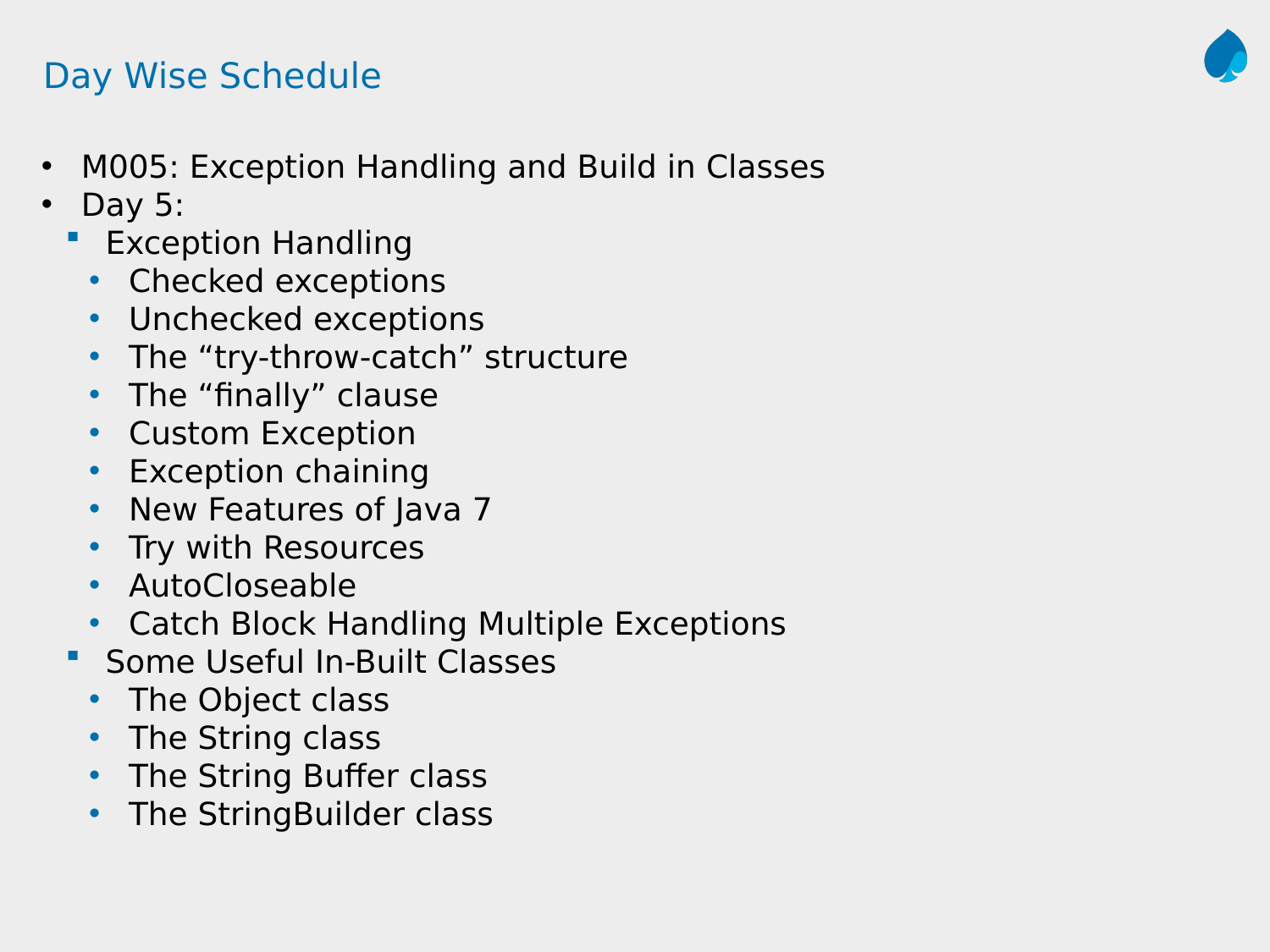

# Day Wise Schedule
M005: Exception Handling and Build in Classes
Day 5:
Exception Handling
Checked exceptions
Unchecked exceptions
The “try-throw-catch” structure
The “finally” clause
Custom Exception
Exception chaining
New Features of Java 7
Try with Resources
AutoCloseable
Catch Block Handling Multiple Exceptions
Some Useful In-Built Classes
The Object class
The String class
The String Buffer class
The StringBuilder class